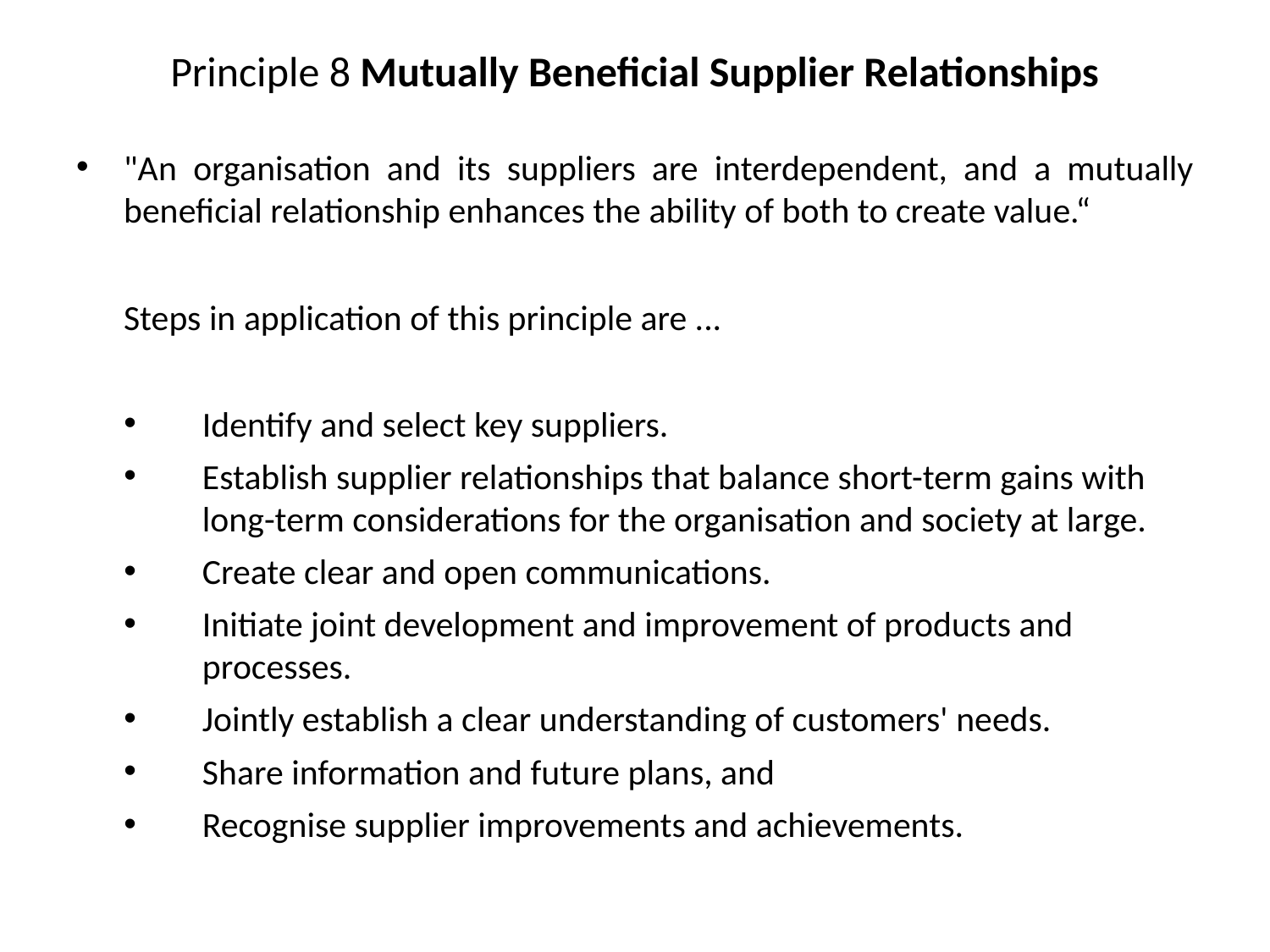

Principle 8 Mutually Beneficial Supplier Relationships
"An organisation and its suppliers are interdependent, and a mutually beneficial relationship enhances the ability of both to create value.“

	Steps in application of this principle are ...

Identify and select key suppliers.
Establish supplier relationships that balance short-term gains with long-term considerations for the organisation and society at large.
Create clear and open communications.
Initiate joint development and improvement of products and processes.
Jointly establish a clear understanding of customers' needs.
Share information and future plans, and
Recognise supplier improvements and achievements.